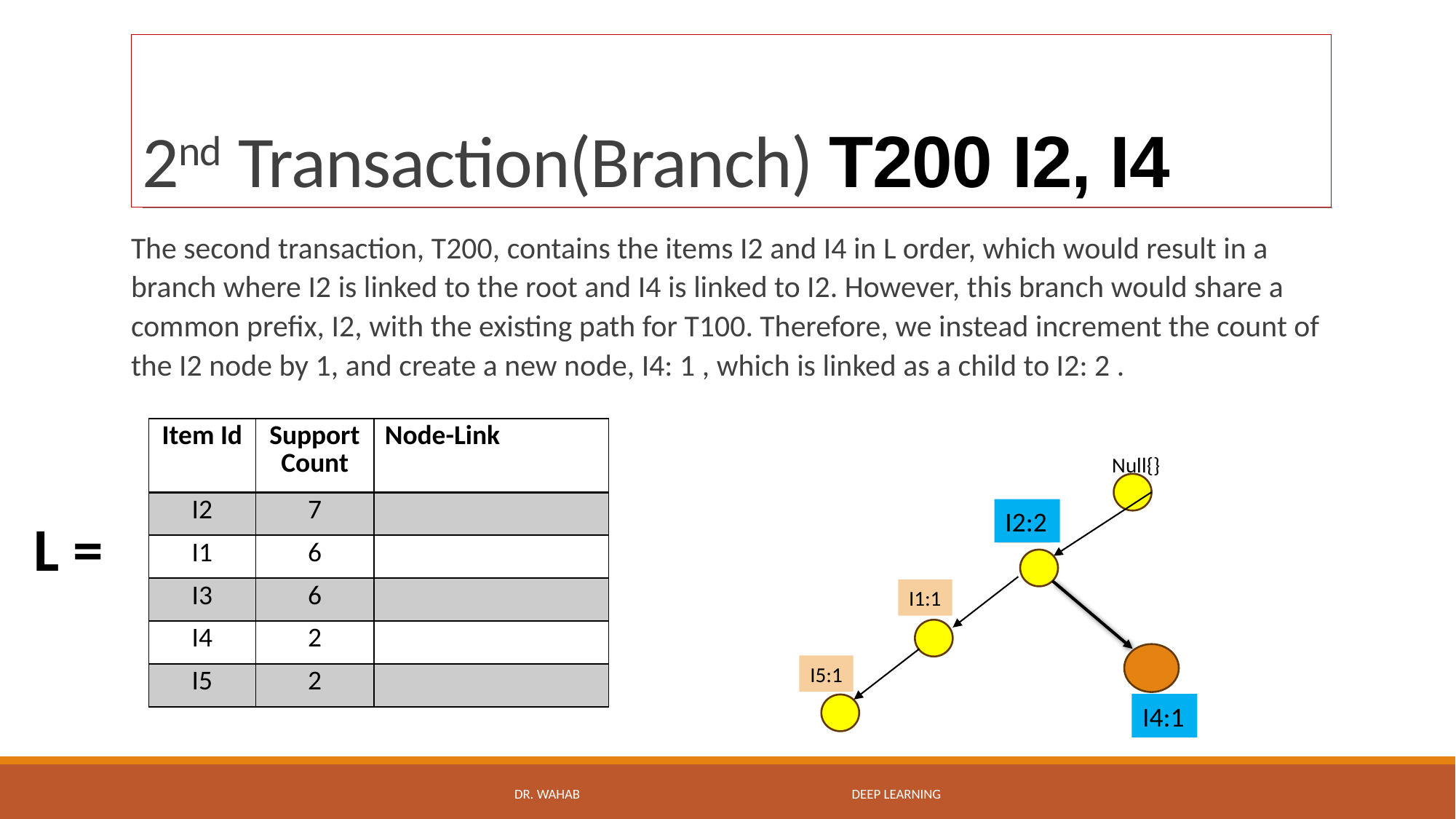

# 2nd Transaction(Branch) T200 I2, I4
The second transaction, T200, contains the items I2 and I4 in L order, which would result in a branch where I2 is linked to the root and I4 is linked to I2. However, this branch would share a common prefix, I2, with the existing path for T100. Therefore, we instead increment the count of the I2 node by 1, and create a new node, I4: 1 , which is linked as a child to I2: 2 .

| Item Id | Support Count | Node-Link |
| --- | --- | --- |
| I2 | 7 |  |
| I1 | 6 |  |
| I3 | 6 |  |
| I4 | 2 |  |
| I5 | 2 |  |
Null{}

I2:1

I1:1

I5:1

I2:2
L =

I4:1
DR. WAHAB                                                                                        Deep Learning